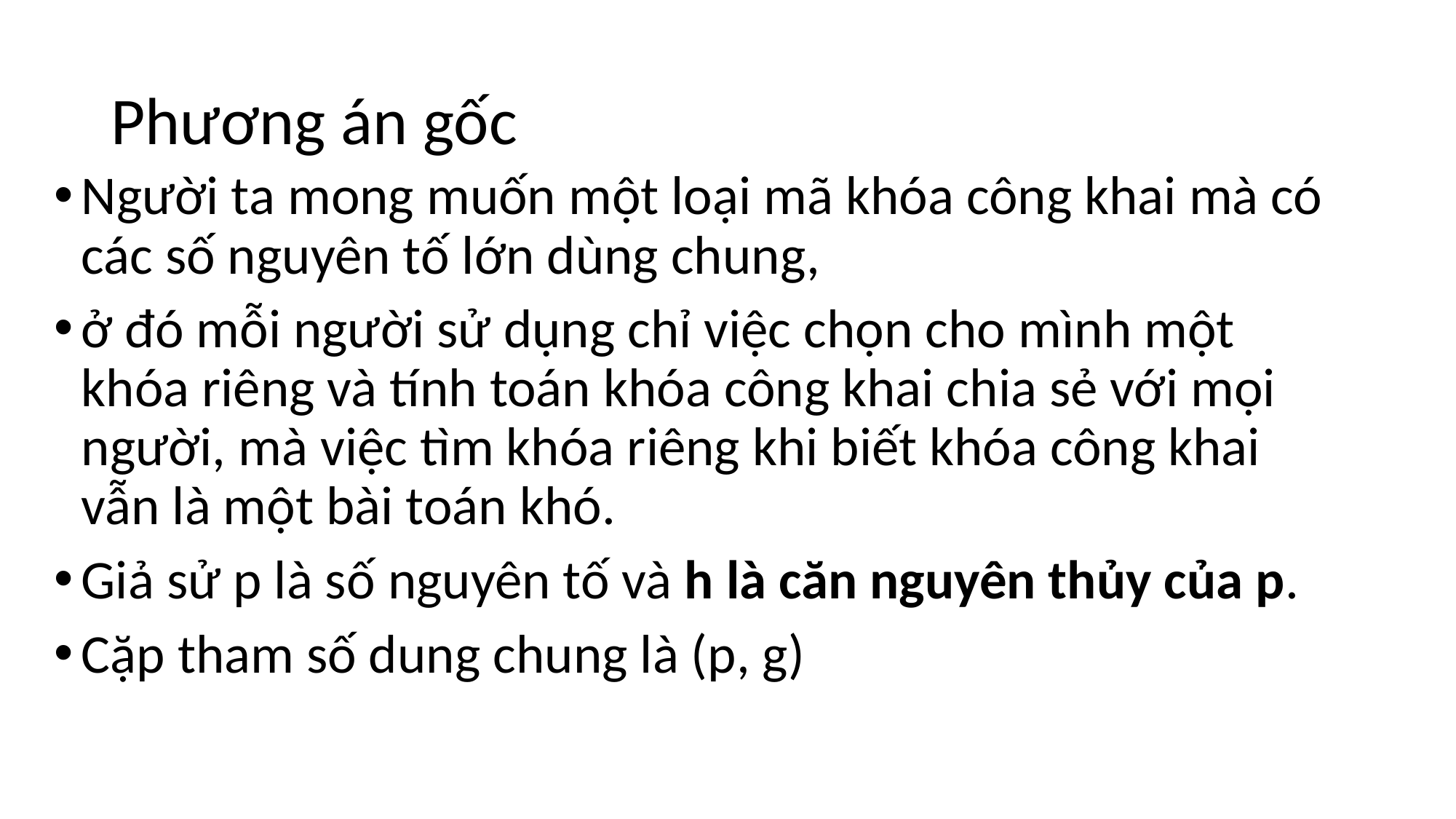

# Phương án gốc
Người ta mong muốn một loại mã khóa công khai mà có các số nguyên tố lớn dùng chung,
ở đó mỗi người sử dụng chỉ việc chọn cho mình một khóa riêng và tính toán khóa công khai chia sẻ với mọi người, mà việc tìm khóa riêng khi biết khóa công khai vẫn là một bài toán khó.
Giả sử p là số nguyên tố và h là căn nguyên thủy của p.
Cặp tham số dung chung là (p, g)